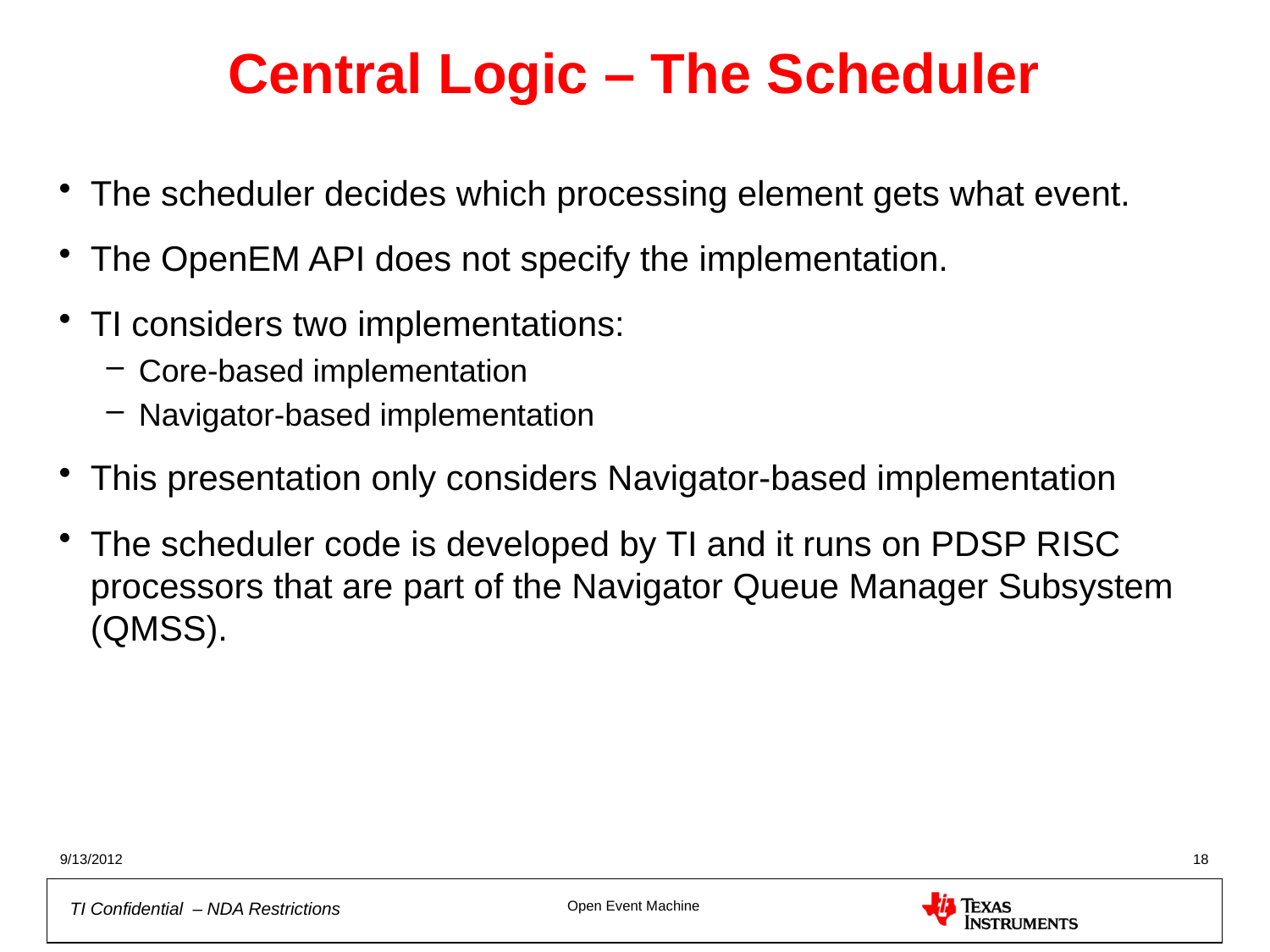

# Central Logic – The Scheduler
The scheduler decides which processing element gets what event.
The OpenEM API does not specify the implementation.
TI considers two implementations:
Core-based implementation
Navigator-based implementation
This presentation only considers Navigator-based implementation
The scheduler code is developed by TI and it runs on PDSP RISC processors that are part of the Navigator Queue Manager Subsystem (QMSS).
9/13/2012
18
Open Event Machine